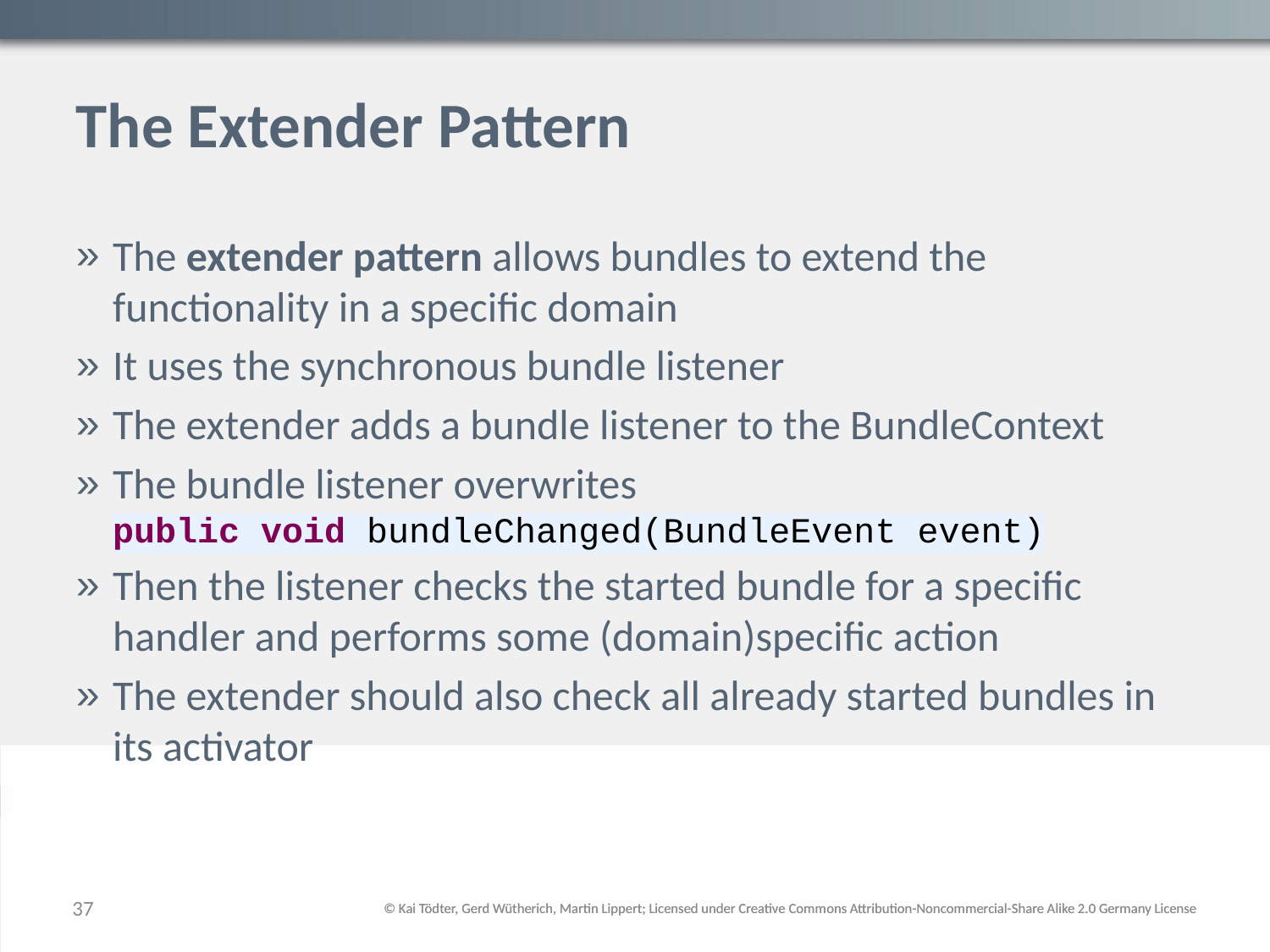

# The Extender Pattern
The extender pattern allows bundles to extend the functionality in a specific domain
It uses the synchronous bundle listener
The extender adds a bundle listener to the BundleContext
The bundle listener overwrites
public void bundleChanged(BundleEvent event)
Then the listener checks the started bundle for a specific handler and performs some (domain)specific action
The extender should also check all already started bundles in its activator
37